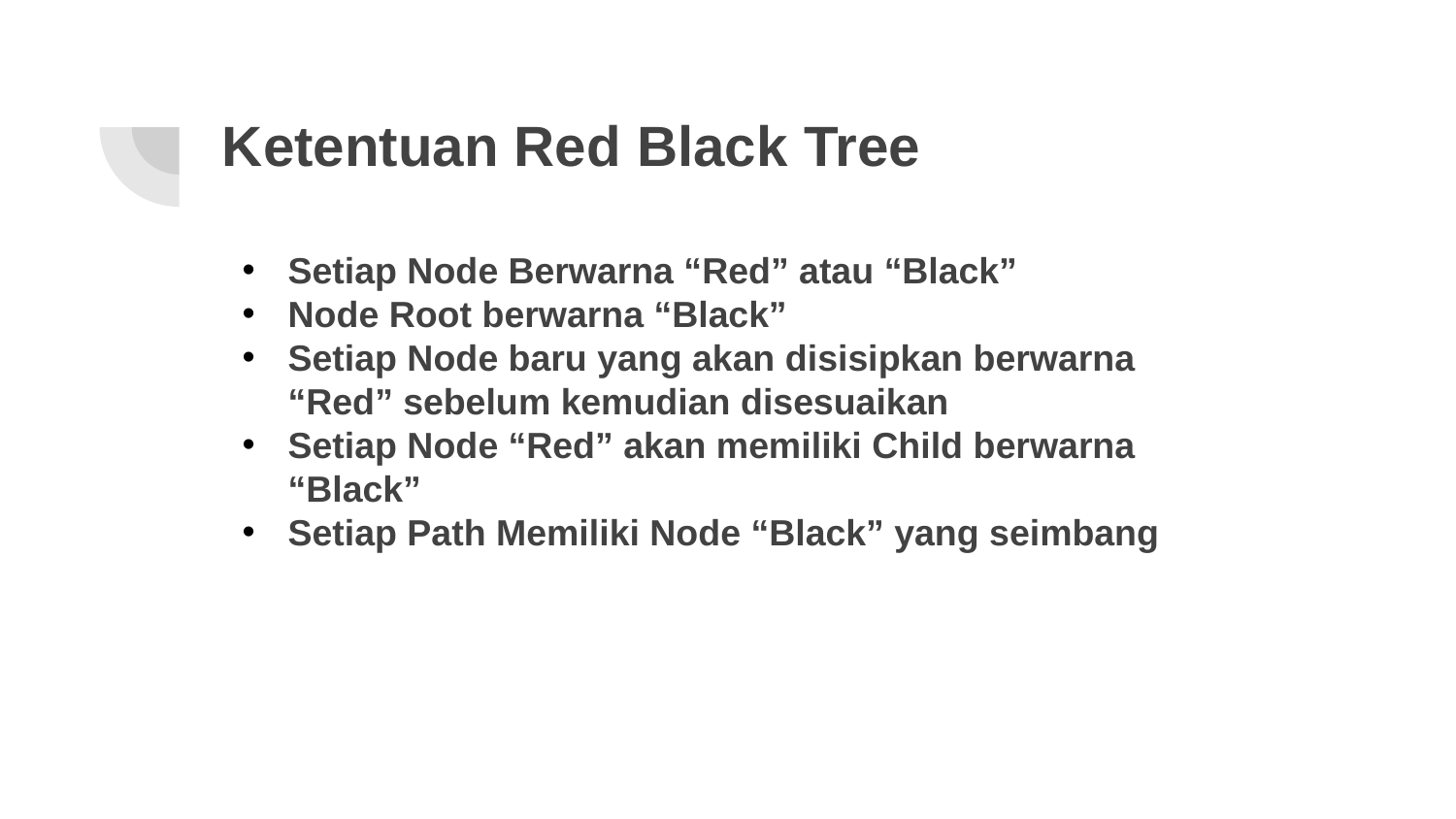

# Ketentuan Red Black Tree
Setiap Node Berwarna “Red” atau “Black”
Node Root berwarna “Black”
Setiap Node baru yang akan disisipkan berwarna “Red” sebelum kemudian disesuaikan
Setiap Node “Red” akan memiliki Child berwarna “Black”
Setiap Path Memiliki Node “Black” yang seimbang